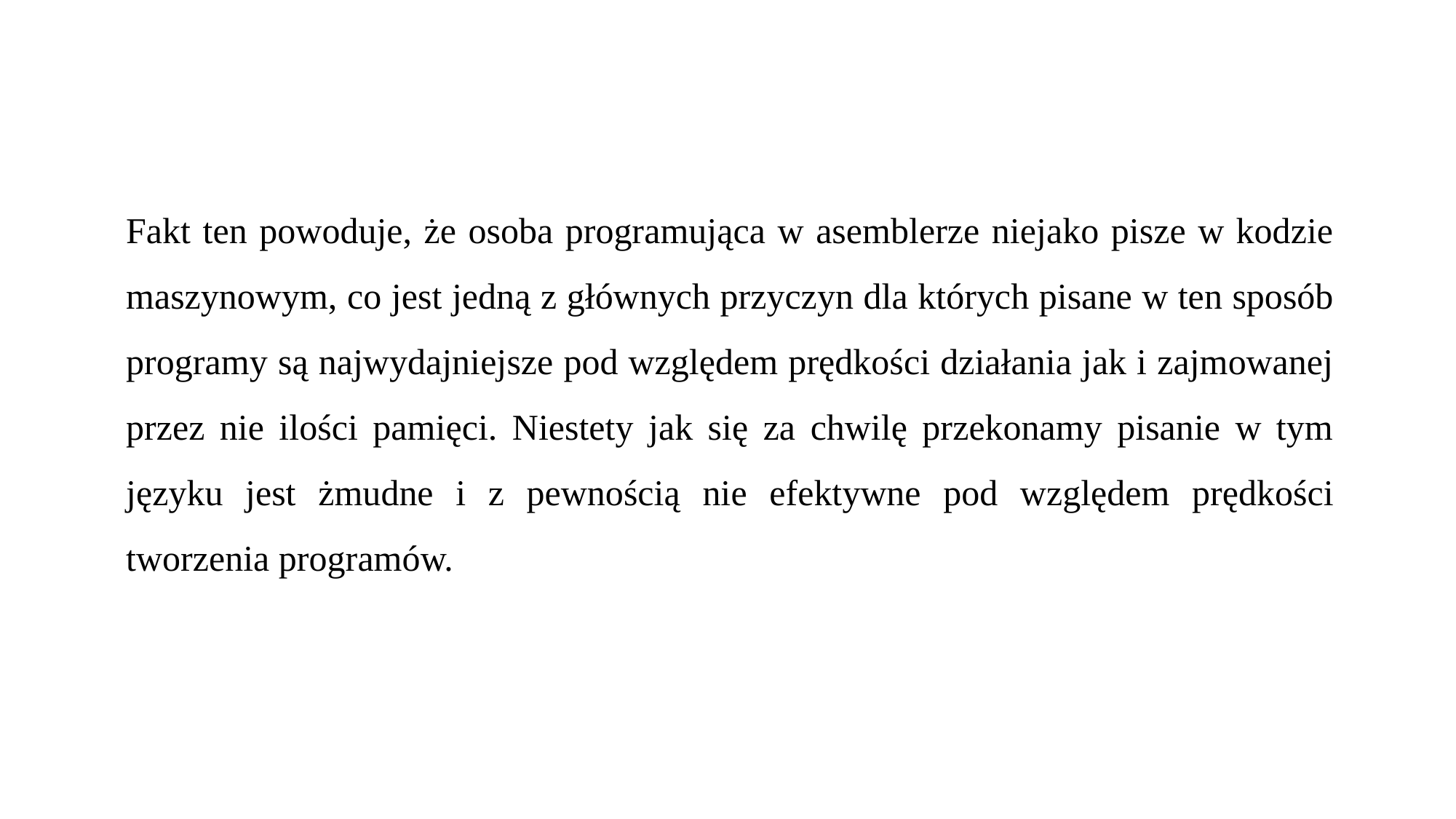

Fakt ten powoduje, że osoba programująca w asemblerze niejako pisze w kodzie maszynowym, co jest jedną z głównych przyczyn dla których pisane w ten sposób programy są najwydajniejsze pod względem prędkości działania jak i zajmowanej przez nie ilości pamięci. Niestety jak się za chwilę przekonamy pisanie w tym języku jest żmudne i z pewnością nie efektywne pod względem prędkości tworzenia programów.